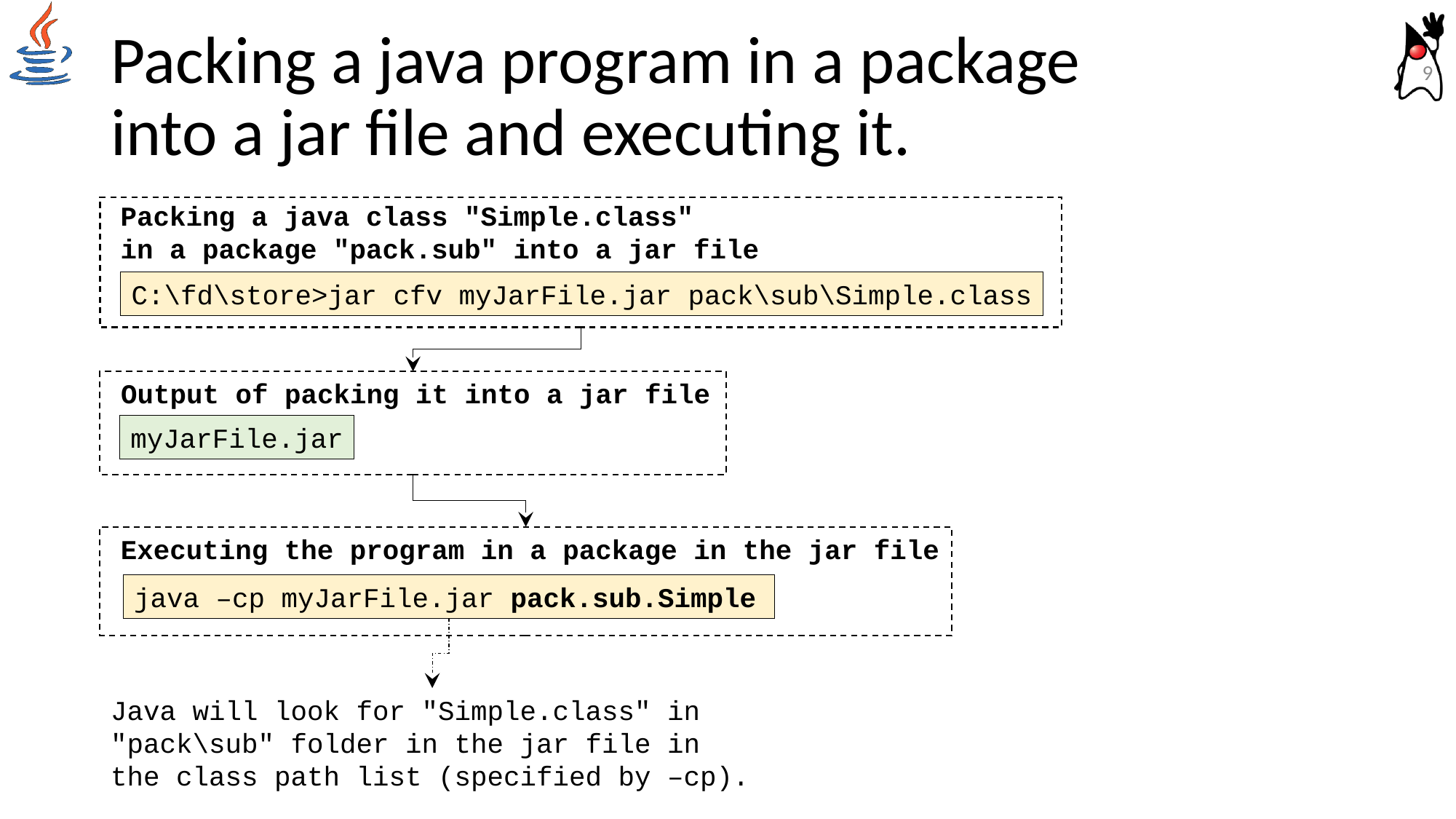

# Packing a java program in a package into a jar file and executing it.
9
Packing a java class "Simple.class"
in a package "pack.sub" into a jar file
C:\fd\store>jar cfv myJarFile.jar pack\sub\Simple.class

Output of packing it into a jar file
myJarFile.jar

Executing the program in a package in the jar file
java –cp myJarFile.jar pack.sub.Simple
Java will look for "Simple.class" in "pack\sub" folder in the jar file in the class path list (specified by –cp).